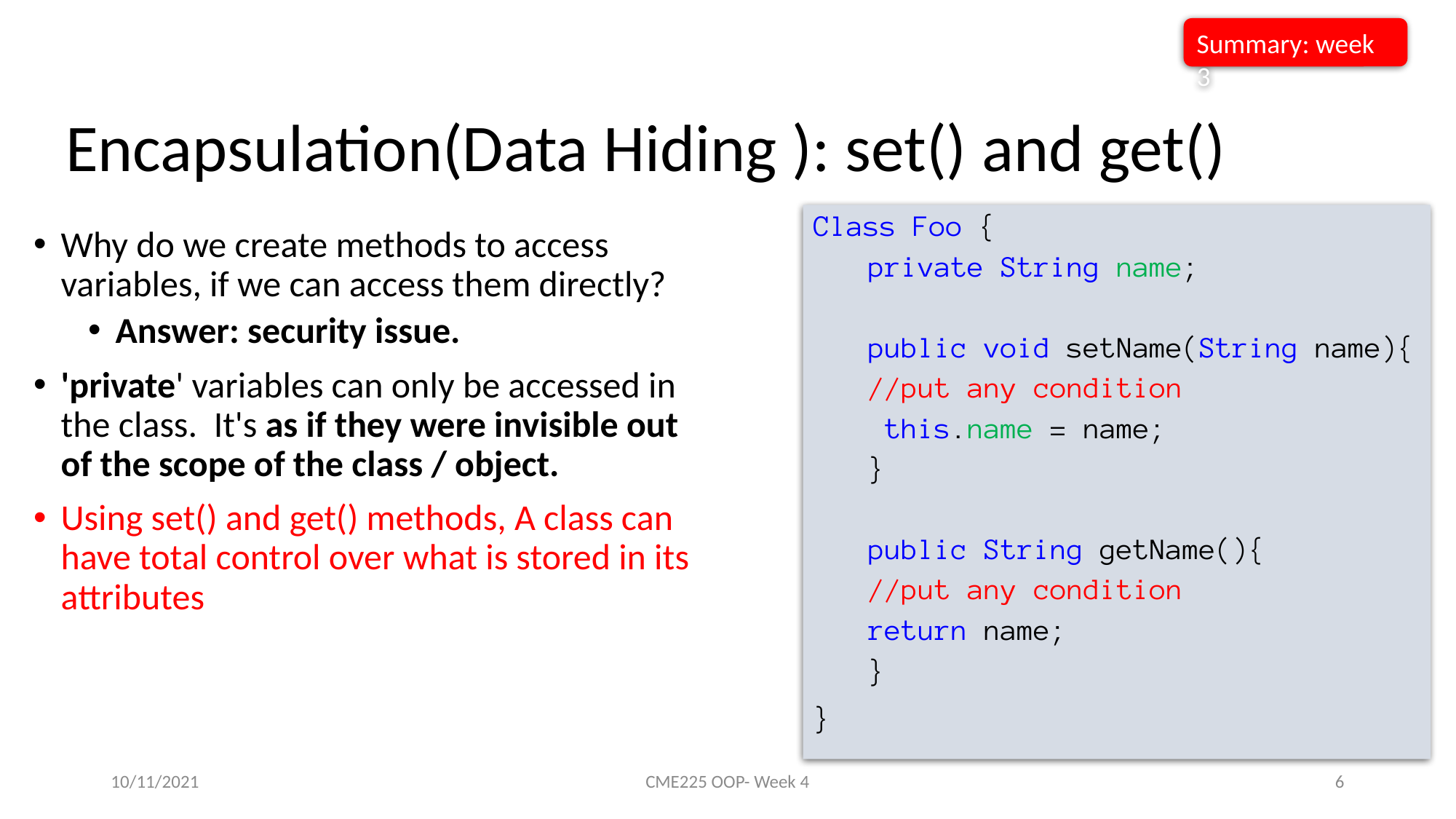

Summary: week 3
# Encapsulation(Data Hiding ): set() and get()
Class Foo {
private String name;

public void setName(String name){
//put any condition
 this.name = name;
}

public String getName(){
//put any condition
return name;
}
}
Why do we create methods to access variables, if we can access them directly?
Answer: security issue.
'private' variables can only be accessed in the class.  It's as if they were invisible out of the scope of the class / object.
Using set() and get() methods, A class can have total control over what is stored in its attributes

10/11/2021
CME225 OOP- Week 4
6